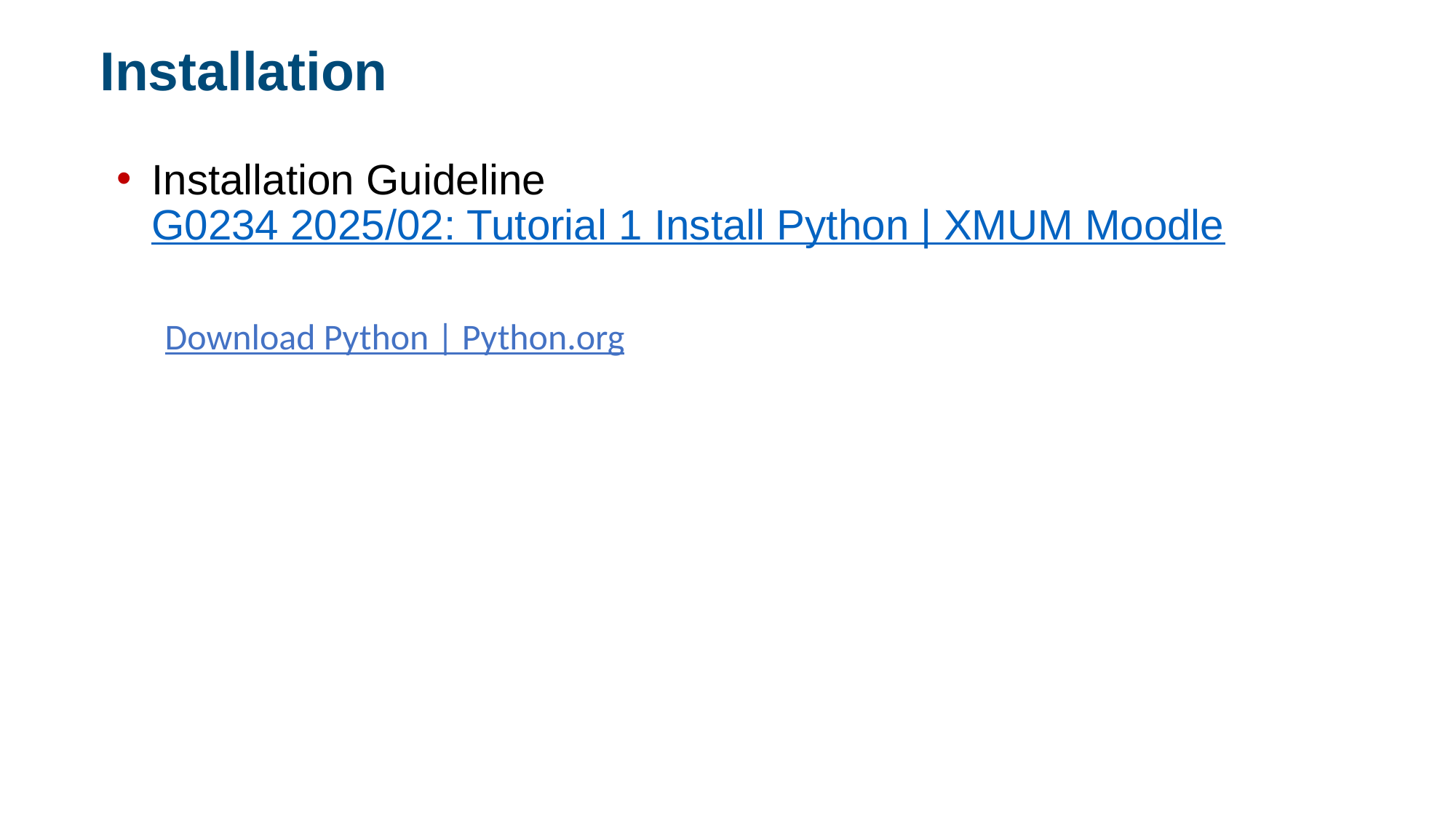

Installation
Installation Guideline G0234 2025/02: Tutorial 1 Install Python | XMUM Moodle

Download Python | Python.org